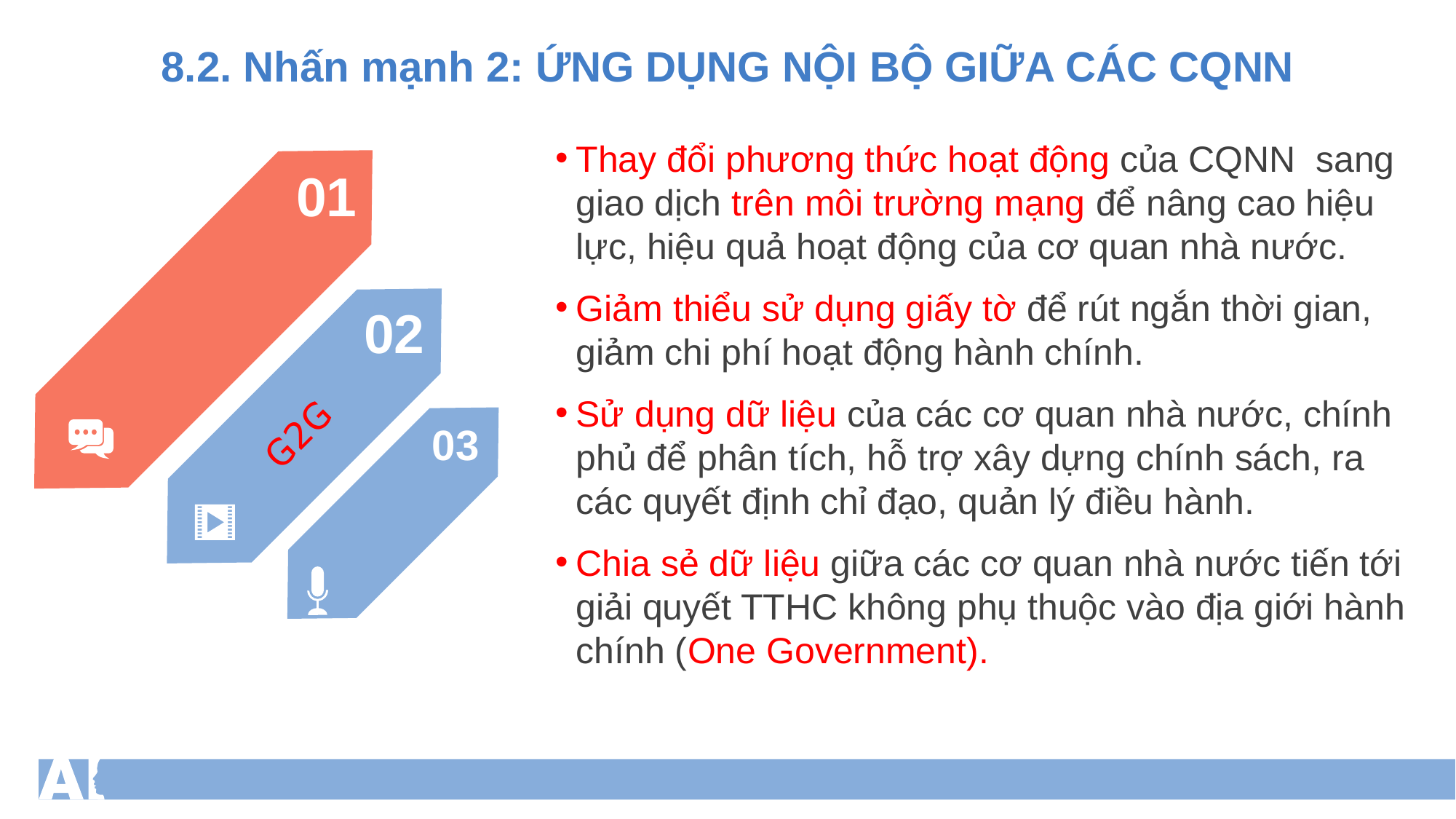

8.2. Nhấn mạnh 2: ỨNG DỤNG NỘI BỘ GIỮA CÁC CQNN
Thay đổi phương thức hoạt động của CQNN  sang giao dịch trên môi trường mạng để nâng cao hiệu lực, hiệu quả hoạt động của cơ quan nhà nước.
Giảm thiểu sử dụng giấy tờ để rút ngắn thời gian, giảm chi phí hoạt động hành chính.
Sử dụng dữ liệu của các cơ quan nhà nước, chính phủ để phân tích, hỗ trợ xây dựng chính sách, ra các quyết định chỉ đạo, quản lý điều hành.
Chia sẻ dữ liệu giữa các cơ quan nhà nước tiến tới giải quyết TTHC không phụ thuộc vào địa giới hành chính (One Government).
01

02

G2G
03